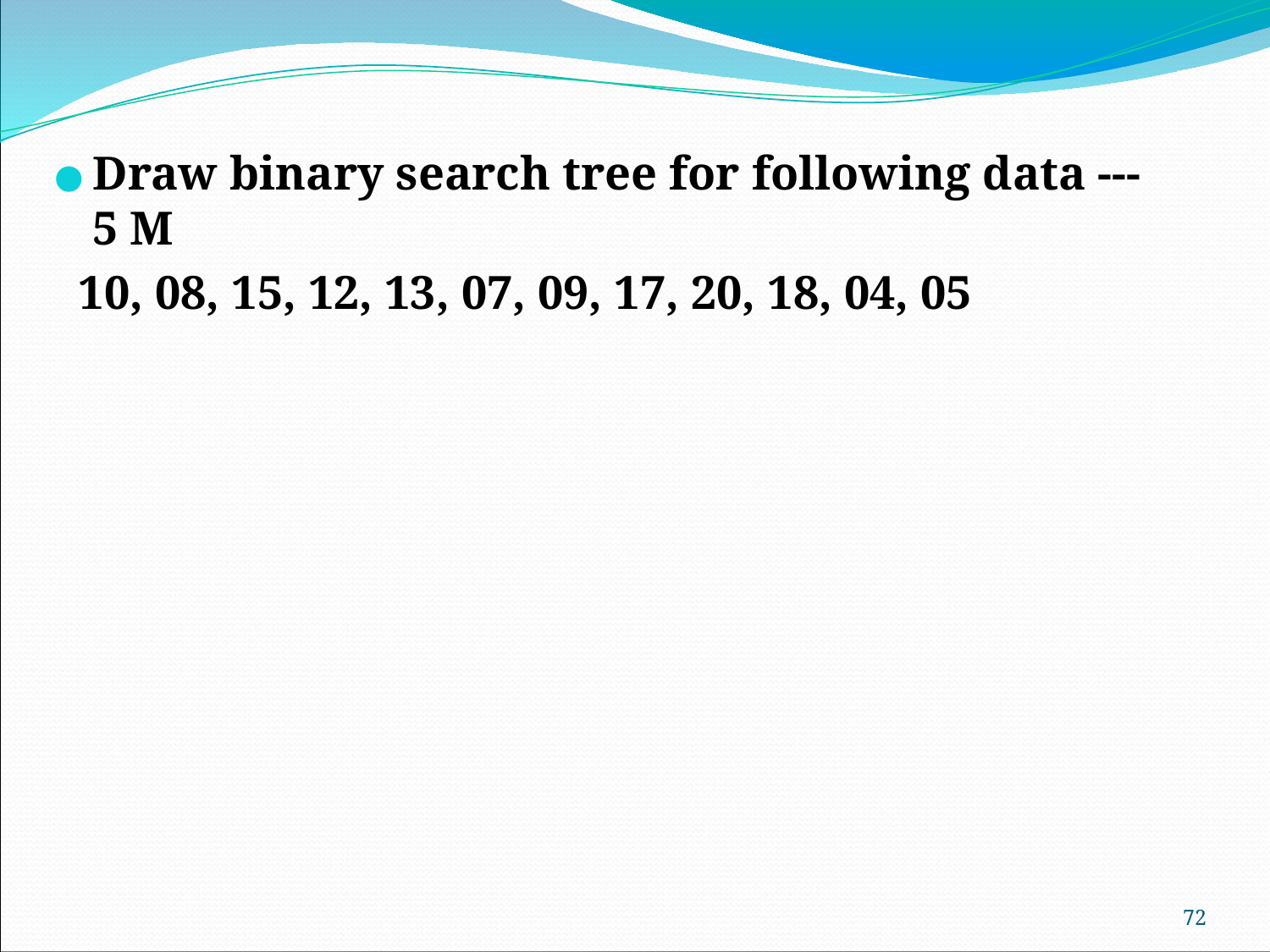

Draw binary search tree for following data --- 5 M
  10, 08, 15, 12, 13, 07, 09, 17, 20, 18, 04, 05
72